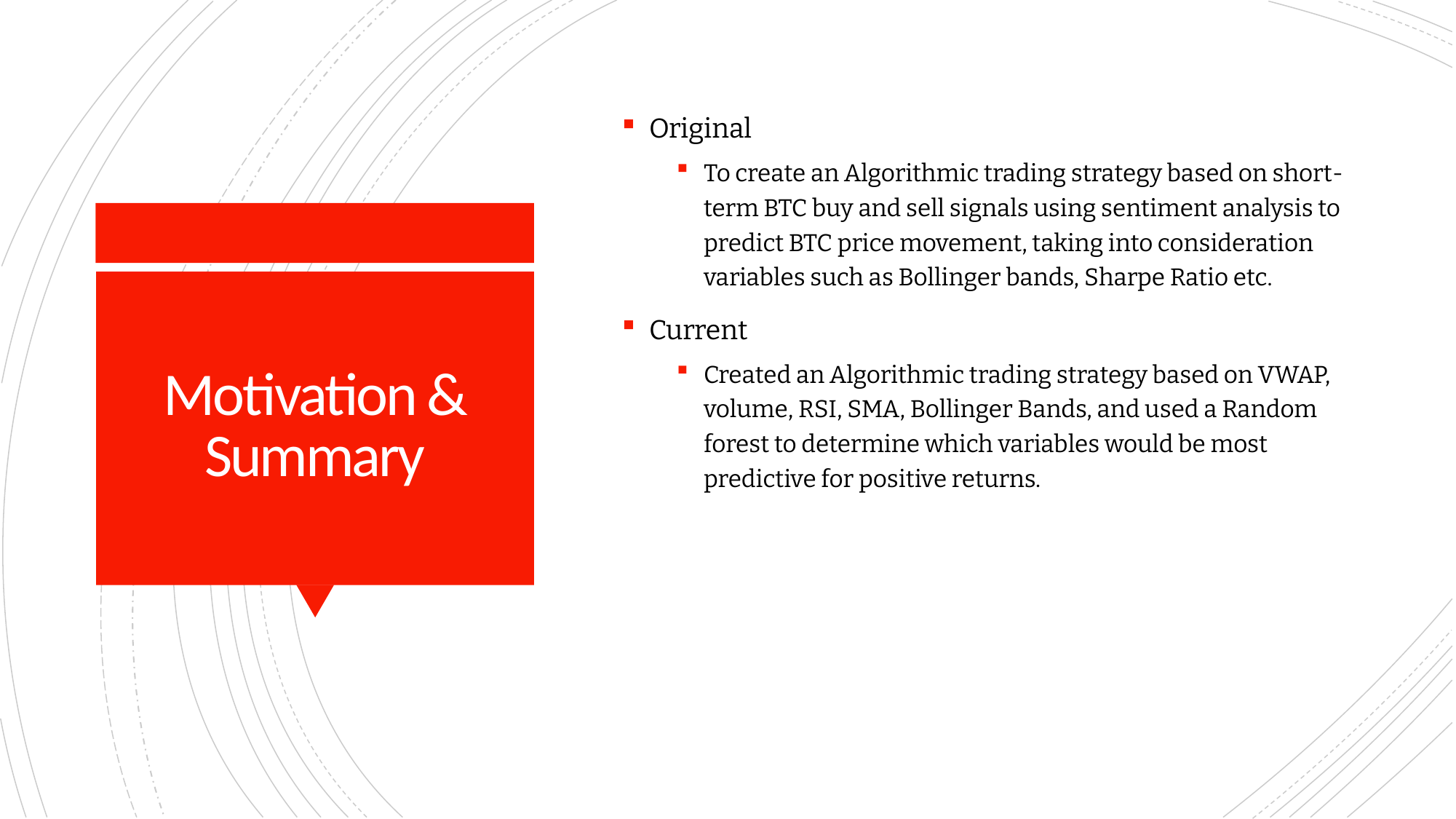

Original
To create an Algorithmic trading strategy based on short-term BTC buy and sell signals using sentiment analysis to predict BTC price movement, taking into consideration variables such as Bollinger bands, Sharpe Ratio etc.
Current
Created an Algorithmic trading strategy based on VWAP, volume, RSI, SMA, Bollinger Bands, and used a Random forest to determine which variables would be most predictive for positive returns.

# Motivation & Summary